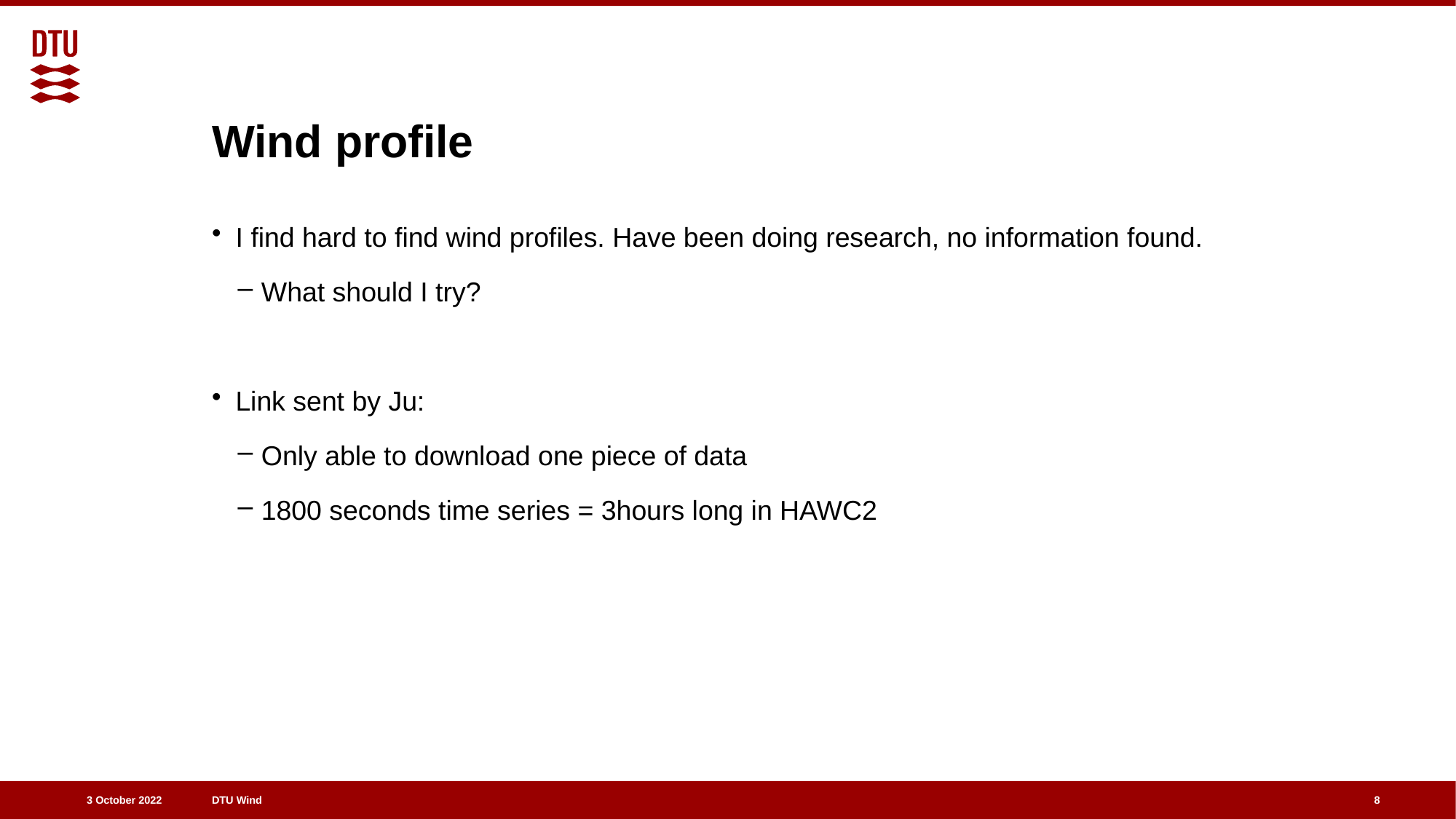

# Wind profile
I find hard to find wind profiles. Have been doing research, no information found.
What should I try?

Link sent by Ju:
Only able to download one piece of data
1800 seconds time series = 3hours long in HAWC2
8